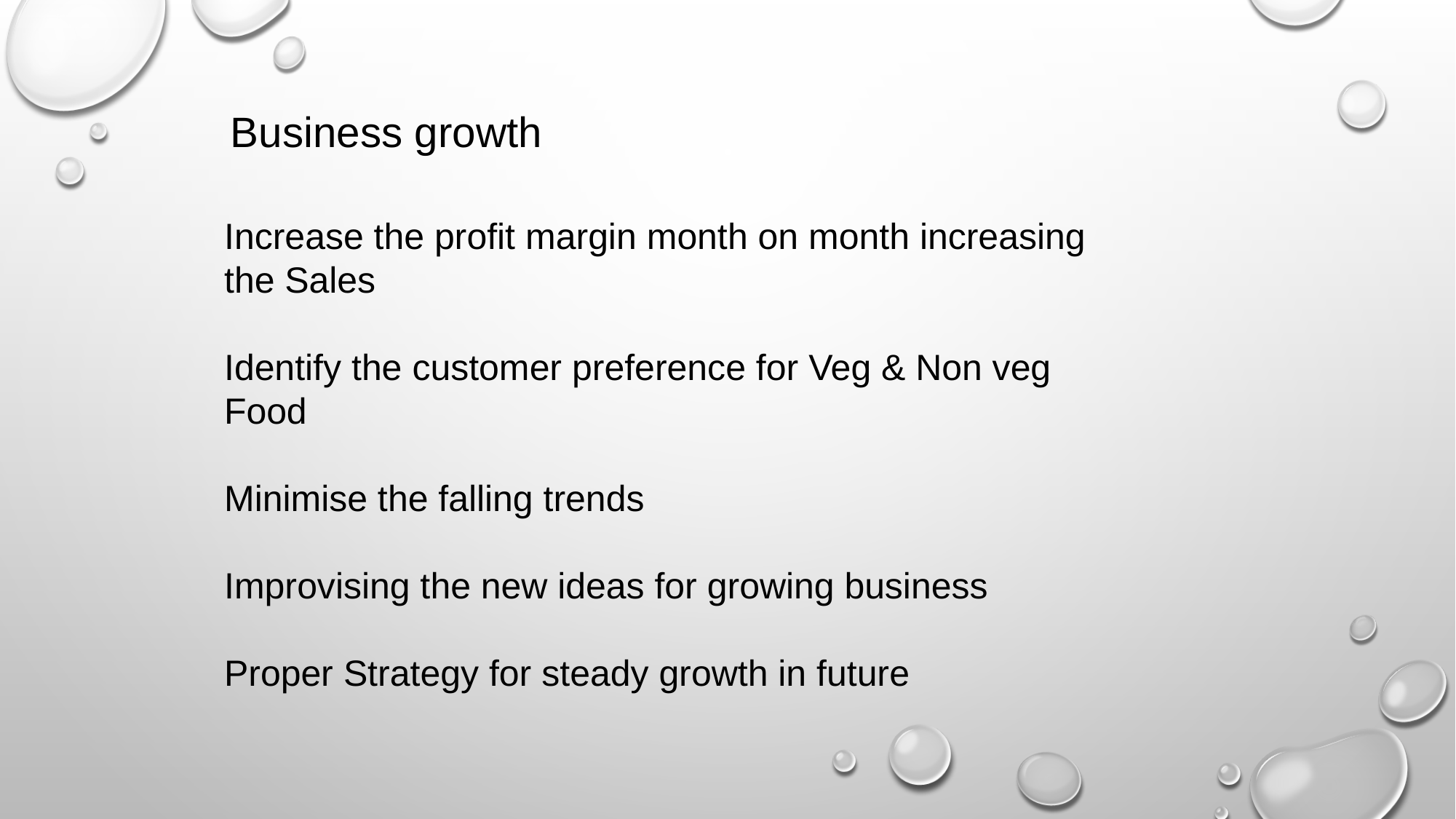

Business growth
Increase the profit margin month on month increasing the Sales

Identify the customer preference for Veg & Non veg Food

Minimise the falling trends

Improvising the new ideas for growing business

Proper Strategy for steady growth in future